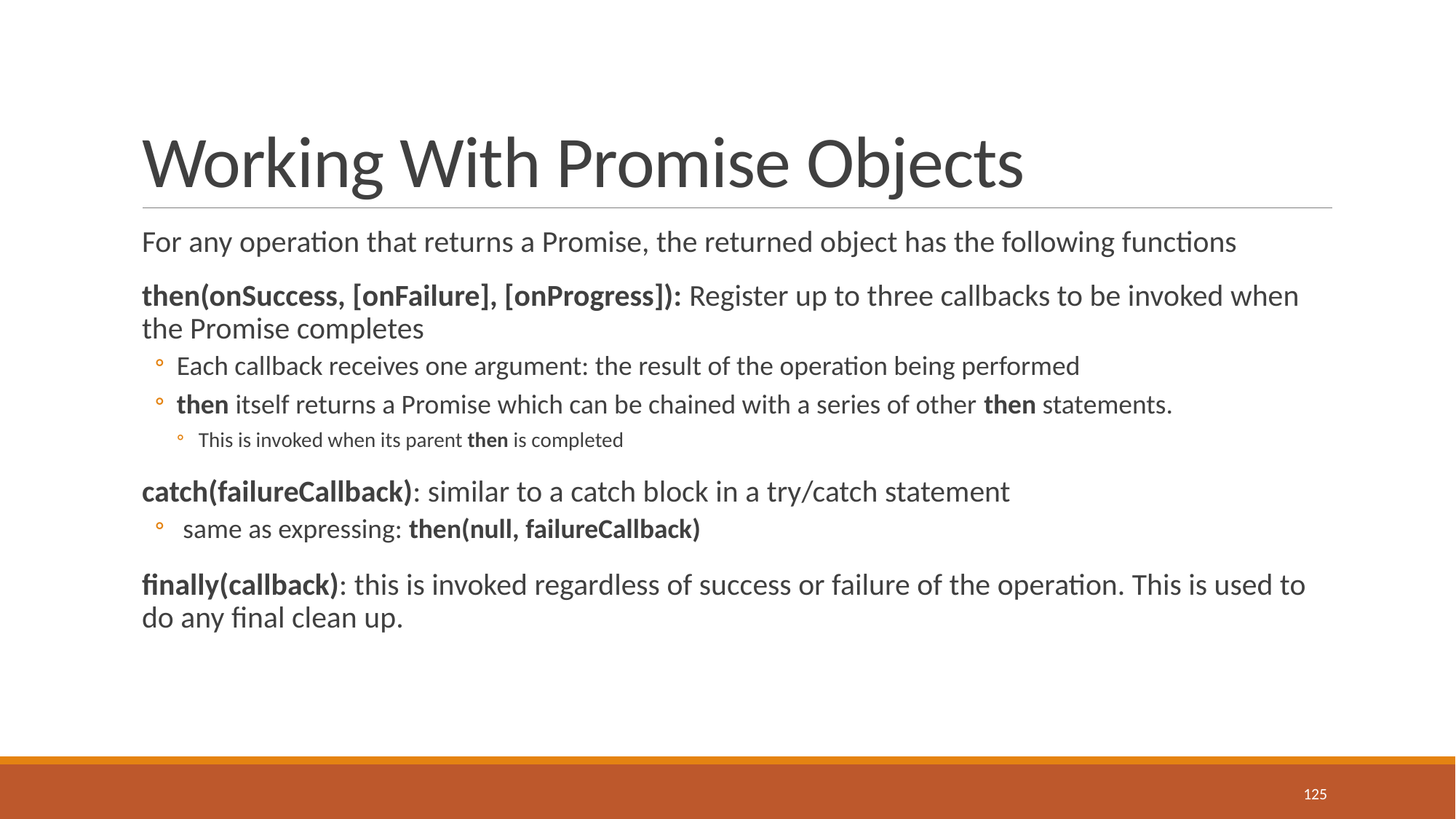

# Working With Promise Objects
For any operation that returns a Promise, the returned object has the following functions
then(onSuccess, [onFailure], [onProgress]): Register up to three callbacks to be invoked when the Promise completes
Each callback receives one argument: the result of the operation being performed
then itself returns a Promise which can be chained with a series of other then statements.
This is invoked when its parent then is completed
catch(failureCallback): similar to a catch block in a try/catch statement
 same as expressing: then(null, failureCallback)
finally(callback): this is invoked regardless of success or failure of the operation. This is used to do any final clean up.

125